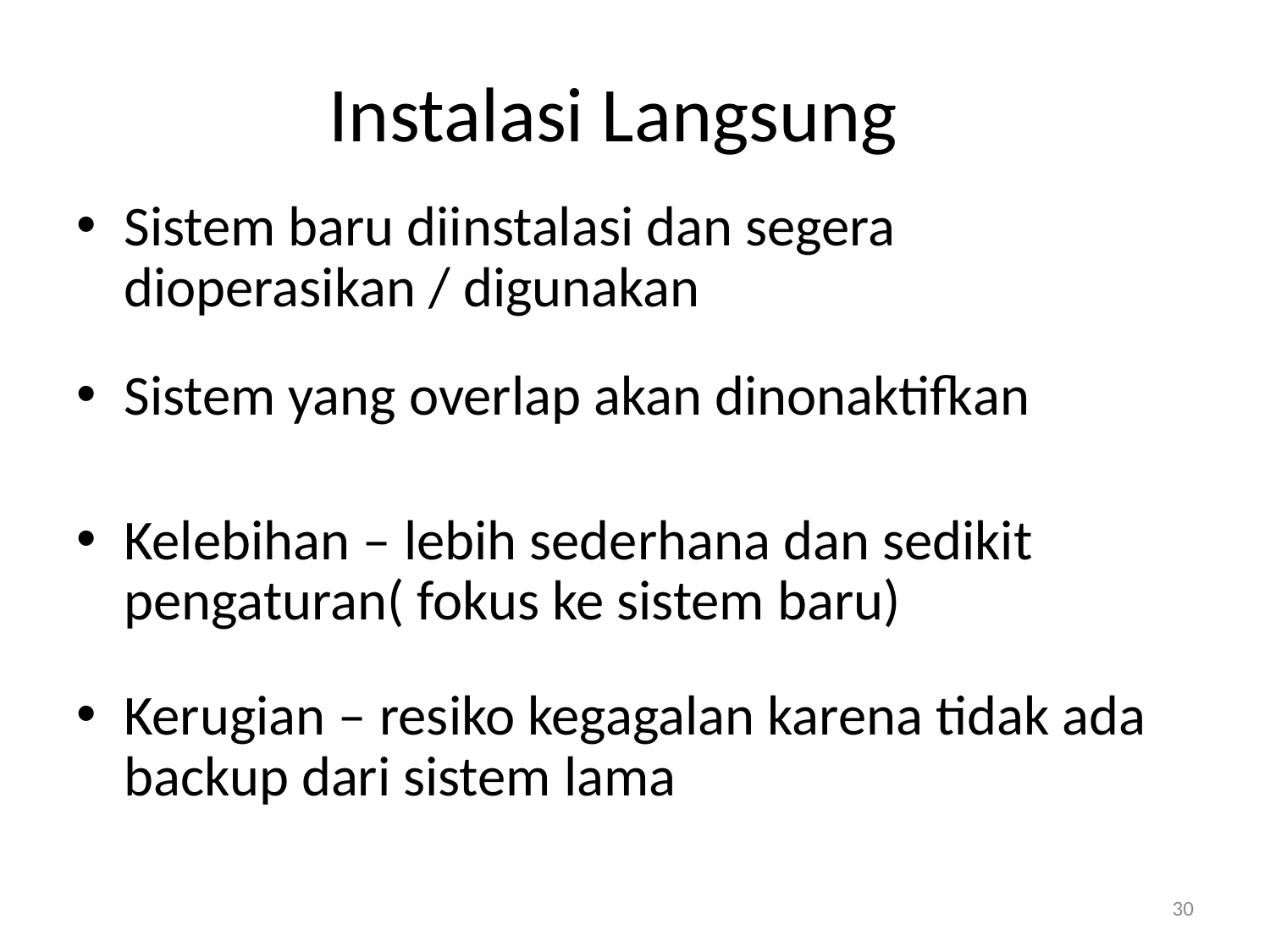

# Instalasi Langsung
Sistem baru diinstalasi dan segera dioperasikan / digunakan

Sistem yang overlap akan dinonaktifkan

Kelebihan – lebih sederhana dan sedikit pengaturan( fokus ke sistem baru)

Kerugian – resiko kegagalan karena tidak ada backup dari sistem lama
30